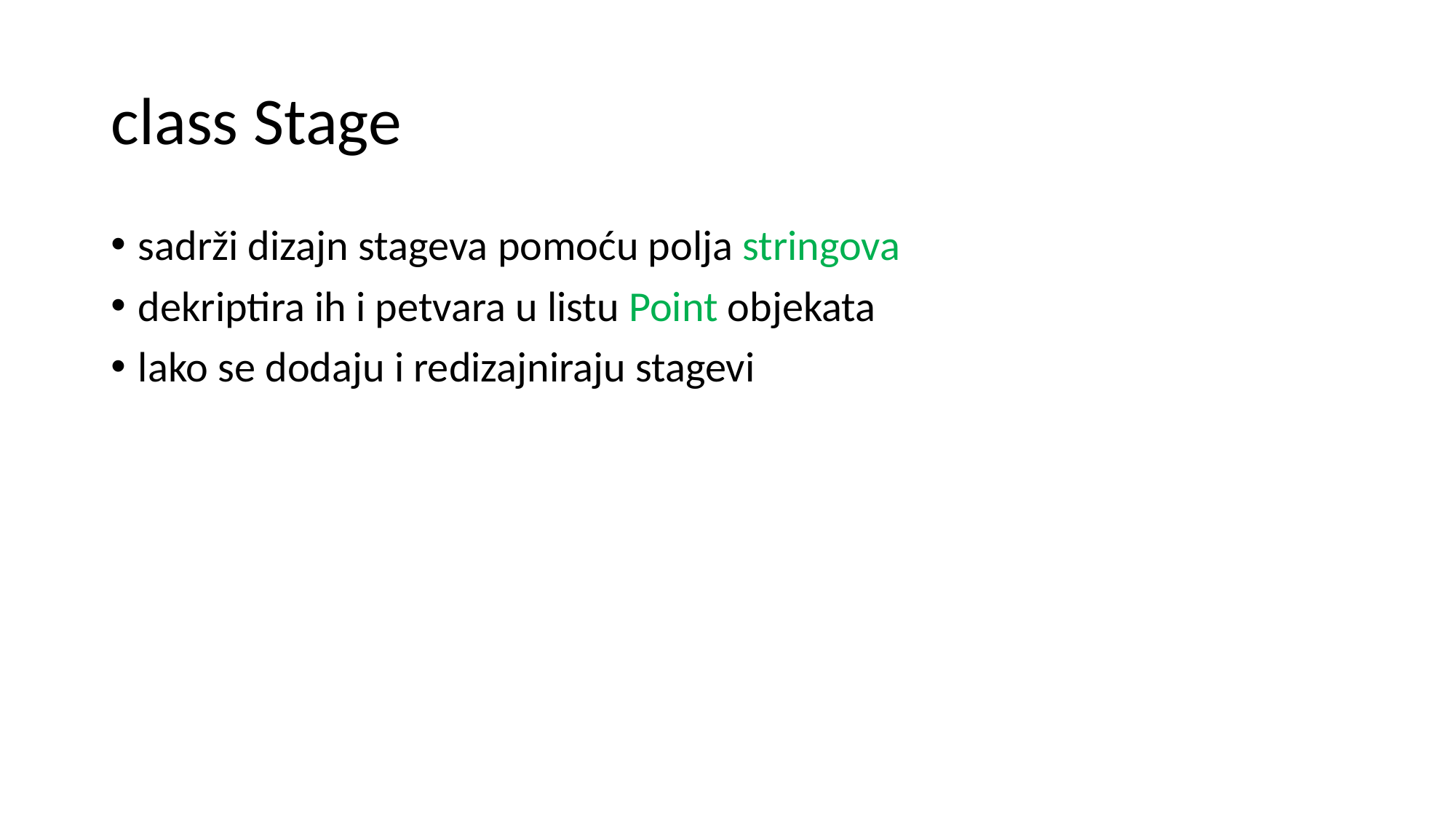

# class Stage
sadrži dizajn stageva pomoću polja stringova
dekriptira ih i petvara u listu Point objekata
lako se dodaju i redizajniraju stagevi